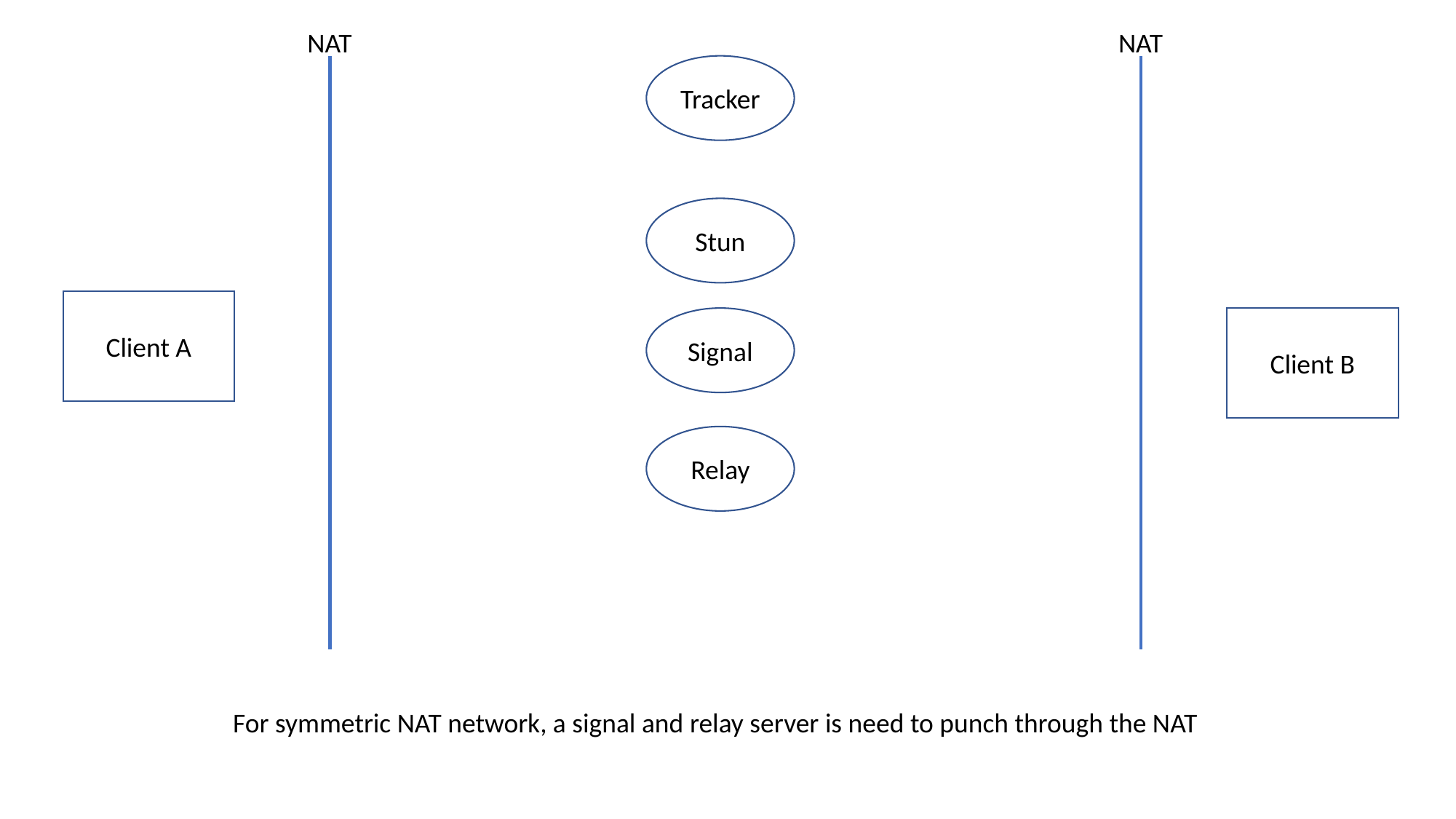

NAT
NAT
Tracker
Stun
Client A
Signal
Client B
Relay
For symmetric NAT network, a signal and relay server is need to punch through the NAT